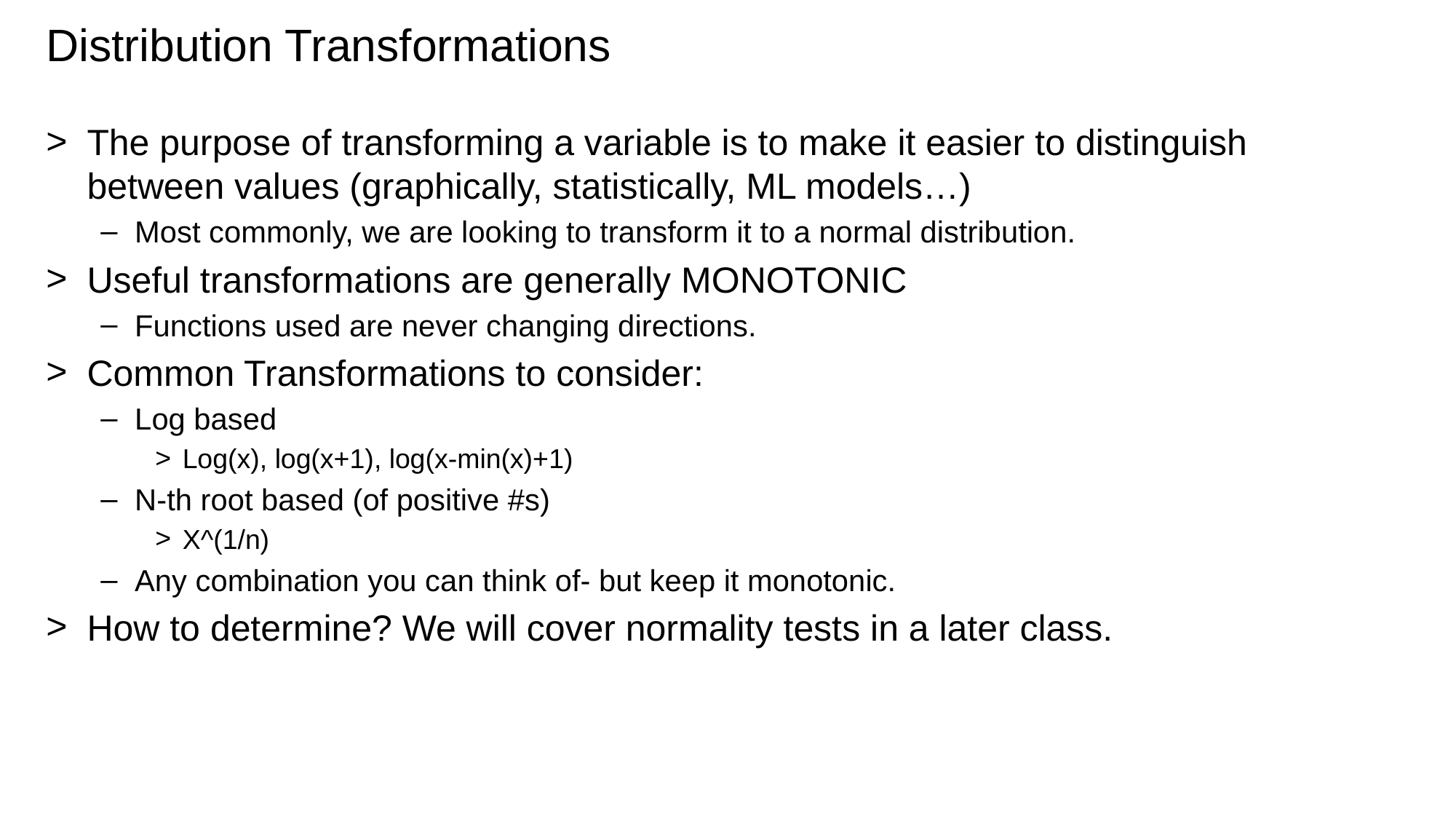

Distribution Transformations
The purpose of transforming a variable is to make it easier to distinguish between values (graphically, statistically, ML models…)
Most commonly, we are looking to transform it to a normal distribution.
Useful transformations are generally MONOTONIC
Functions used are never changing directions.
Common Transformations to consider:
Log based
Log(x), log(x+1), log(x-min(x)+1)
N-th root based (of positive #s)
X^(1/n)
Any combination you can think of- but keep it monotonic.
How to determine? We will cover normality tests in a later class.